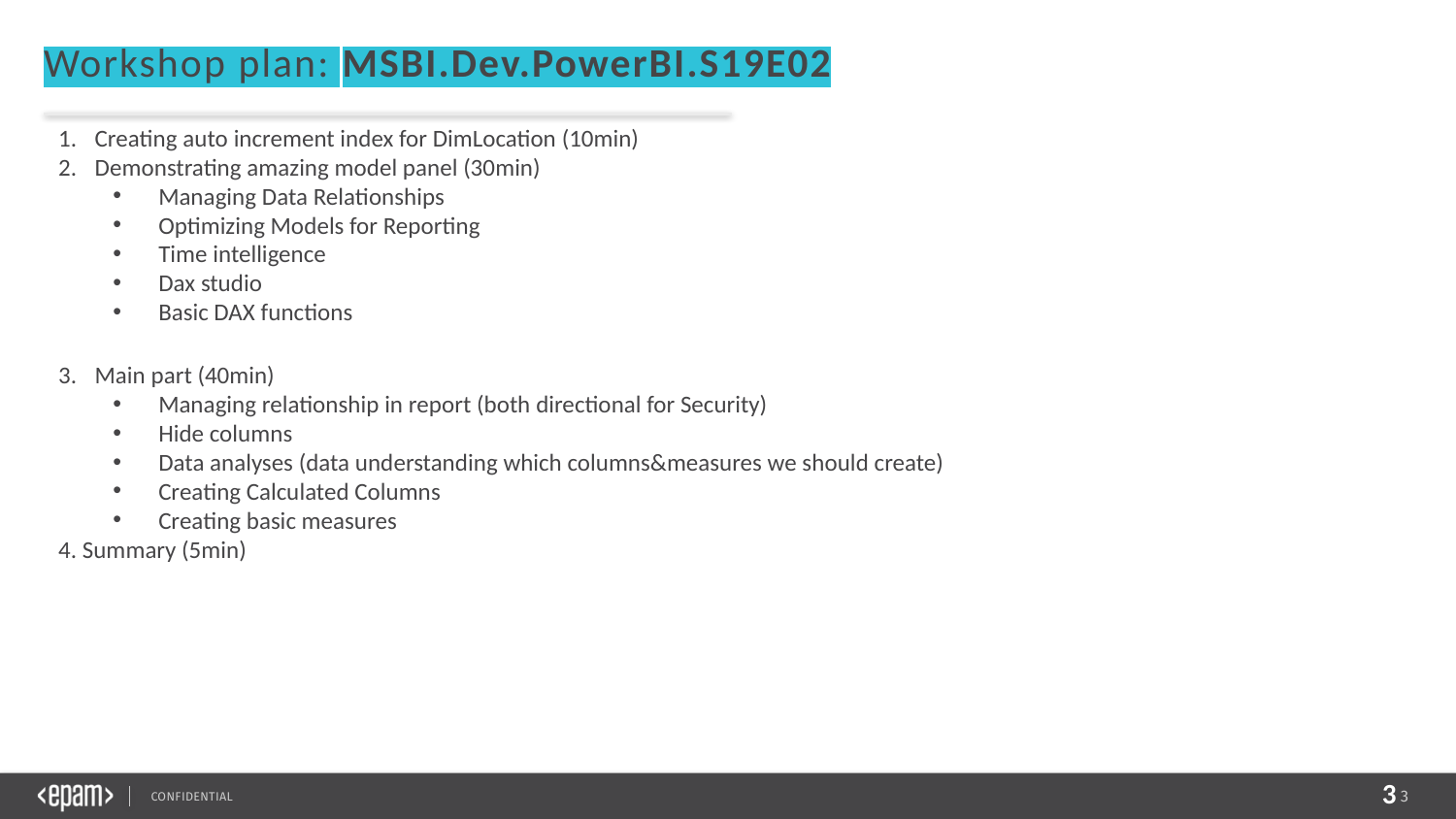

Workshop plan: MSBI.Dev.PowerBI.S19E02
Creating auto increment index for DimLocation (10min)
Demonstrating amazing model panel (30min)
Managing Data Relationships
Optimizing Models for Reporting
Time intelligence
Dax studio
Basic DAX functions

Main part (40min)
Managing relationship in report (both directional for Security)
Hide columns
Data analyses (data understanding which columns&measures we should create)
Creating Calculated Columns
Creating basic measures
4. Summary (5min)

3